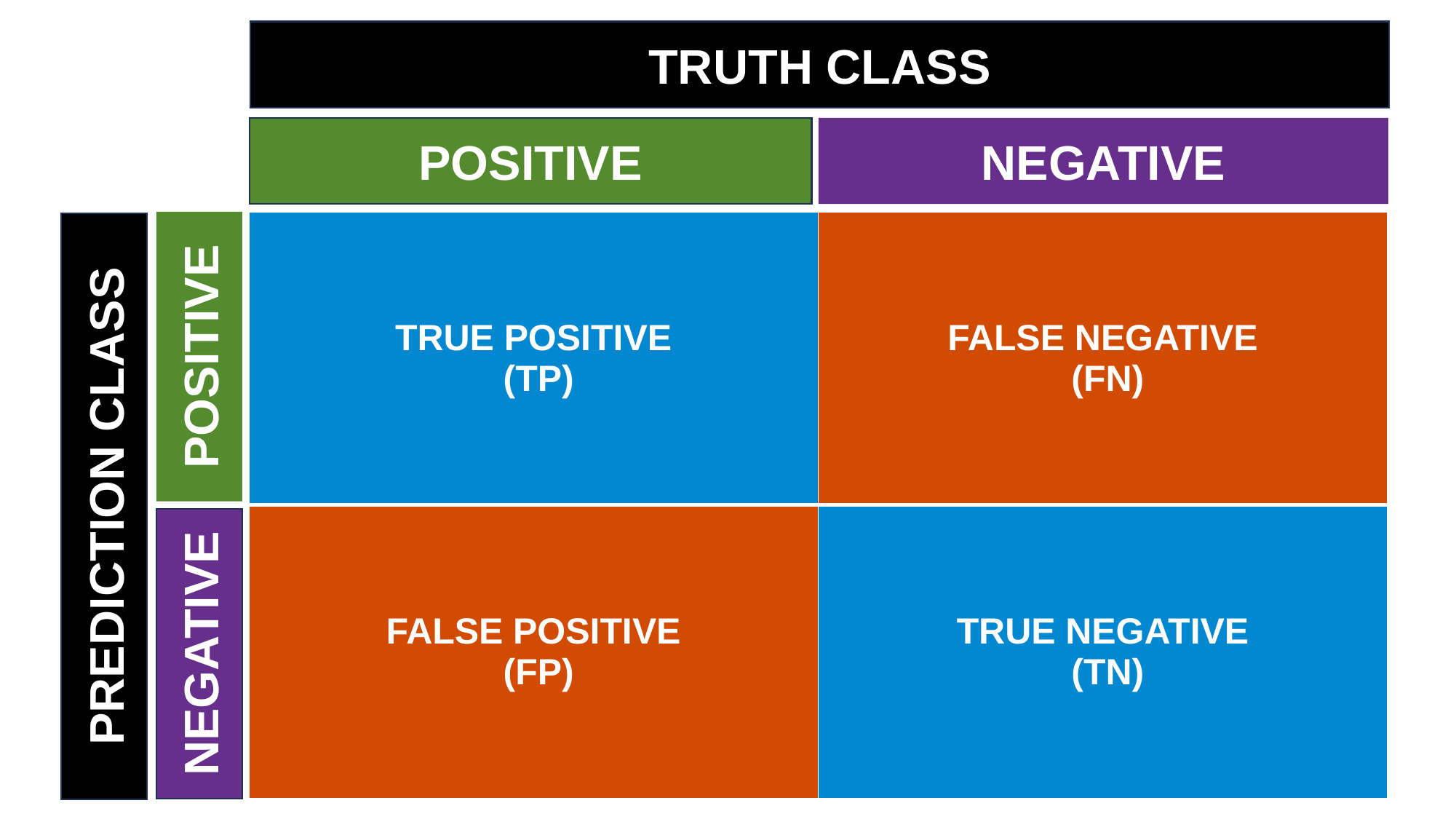

NEGATIVE
POSITIVE
TRUTH CLASS
POSITIVE
NEGATIVE
| TRUE POSITIVE (TP) | FALSE NEGATIVE (FN) |
| --- | --- |
| FALSE POSITIVE (FP) | TRUE NEGATIVE (TN) |
PREDICTION CLASS